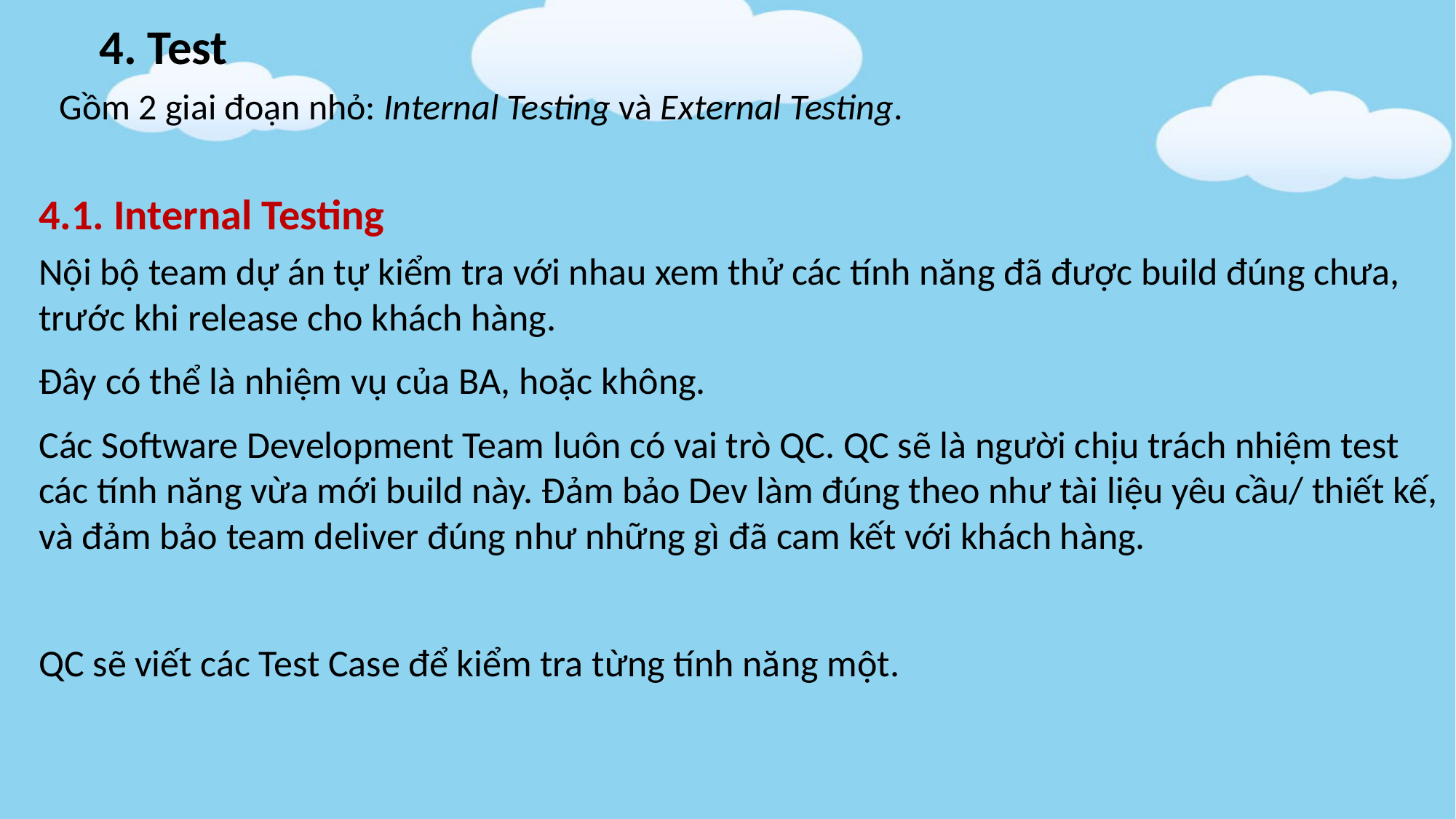

4. Test
Gồm 2 giai đoạn nhỏ: Internal Testing và External Testing.
4.1. Internal Testing
Nội bộ team dự án tự kiểm tra với nhau xem thử các tính năng đã được build đúng chưa, trước khi release cho khách hàng.
Đây có thể là nhiệm vụ của BA, hoặc không.
Các Software Development Team luôn có vai trò QC. QC sẽ là người chịu trách nhiệm test các tính năng vừa mới build này. Đảm bảo Dev làm đúng theo như tài liệu yêu cầu/ thiết kế, và đảm bảo team deliver đúng như những gì đã cam kết với khách hàng.

QC sẽ viết các Test Case để kiểm tra từng tính năng một.